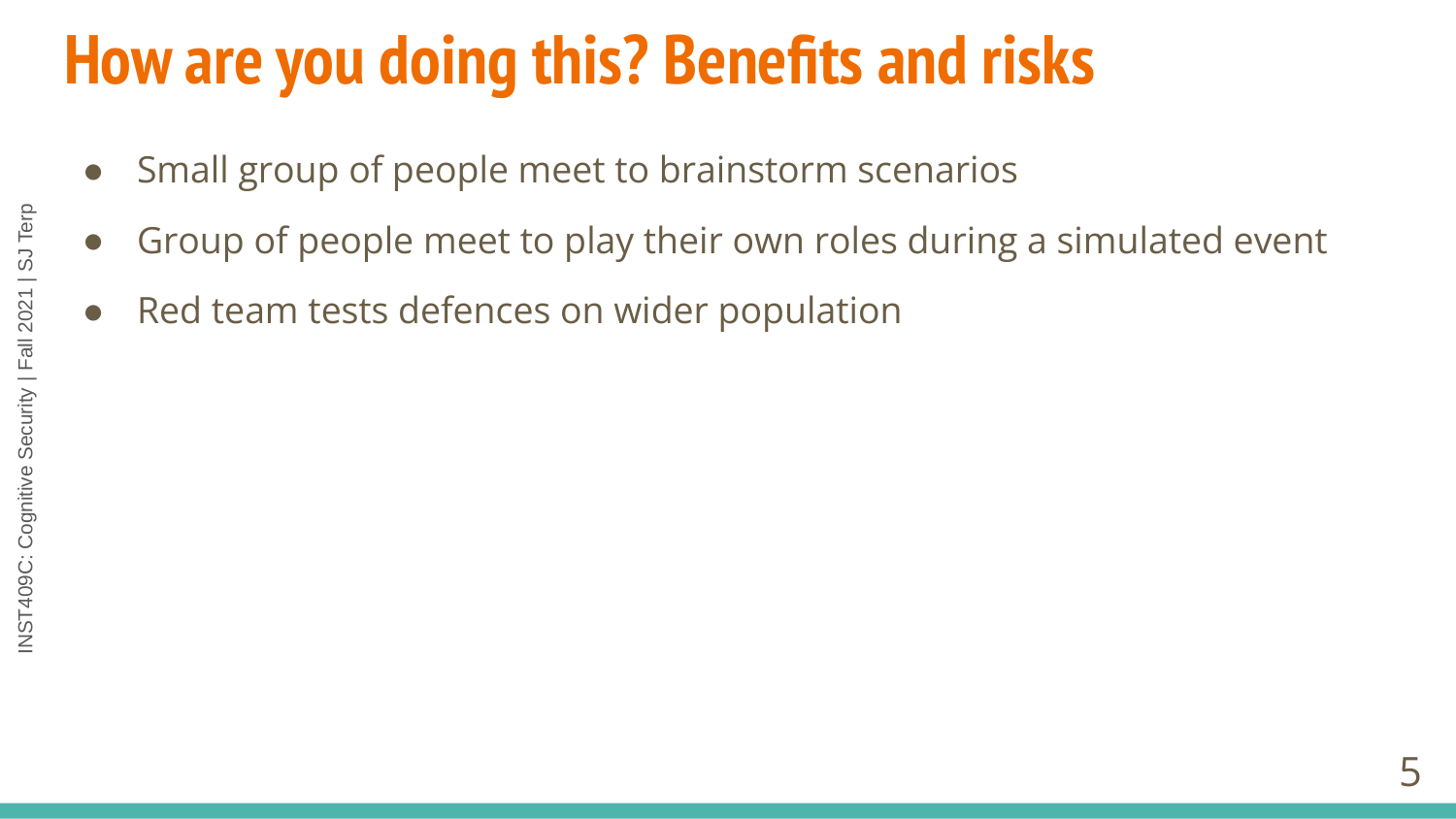

# How are you doing this? Benefits and risks
Small group of people meet to brainstorm scenarios
Group of people meet to play their own roles during a simulated event
Red team tests defences on wider population
5